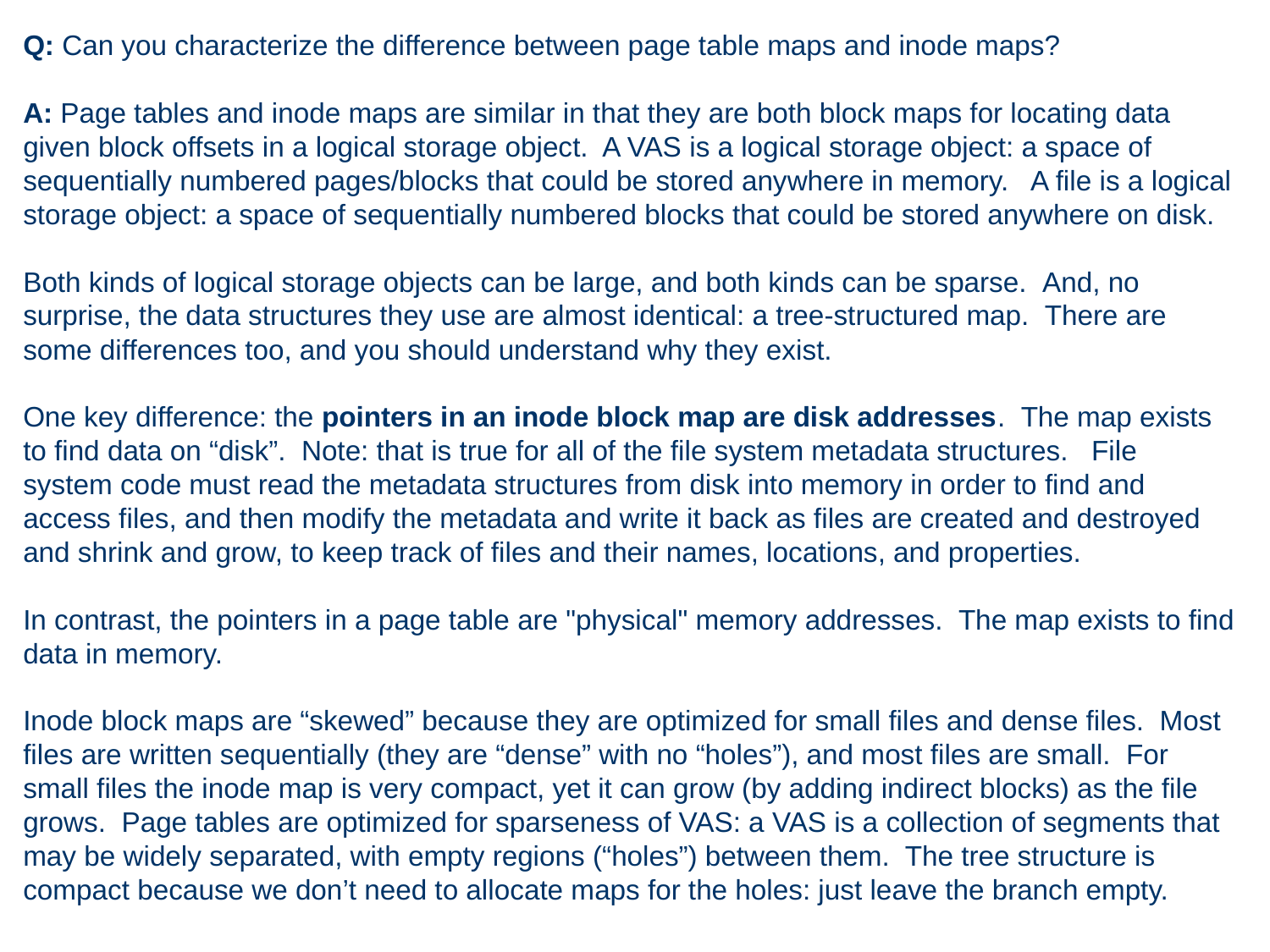

Q: Can you characterize the difference between page table maps and inode maps?

A: Page tables and inode maps are similar in that they are both block maps for locating data given block offsets in a logical storage object.  A VAS is a logical storage object: a space of sequentially numbered pages/blocks that could be stored anywhere in memory.   A file is a logical storage object: a space of sequentially numbered blocks that could be stored anywhere on disk.

Both kinds of logical storage objects can be large, and both kinds can be sparse.  And, no surprise, the data structures they use are almost identical: a tree-structured map.  There are some differences too, and you should understand why they exist.

One key difference: the pointers in an inode block map are disk addresses.  The map exists to find data on “disk”.  Note: that is true for all of the file system metadata structures.   File system code must read the metadata structures from disk into memory in order to find and access files, and then modify the metadata and write it back as files are created and destroyed and shrink and grow, to keep track of files and their names, locations, and properties.

In contrast, the pointers in a page table are "physical" memory addresses.  The map exists to find data in memory.

Inode block maps are “skewed” because they are optimized for small files and dense files.  Most files are written sequentially (they are “dense” with no “holes”), and most files are small.  For small files the inode map is very compact, yet it can grow (by adding indirect blocks) as the file grows.  Page tables are optimized for sparseness of VAS: a VAS is a collection of segments that may be widely separated, with empty regions (“holes”) between them.  The tree structure is compact because we don’t need to allocate maps for the holes: just leave the branch empty.